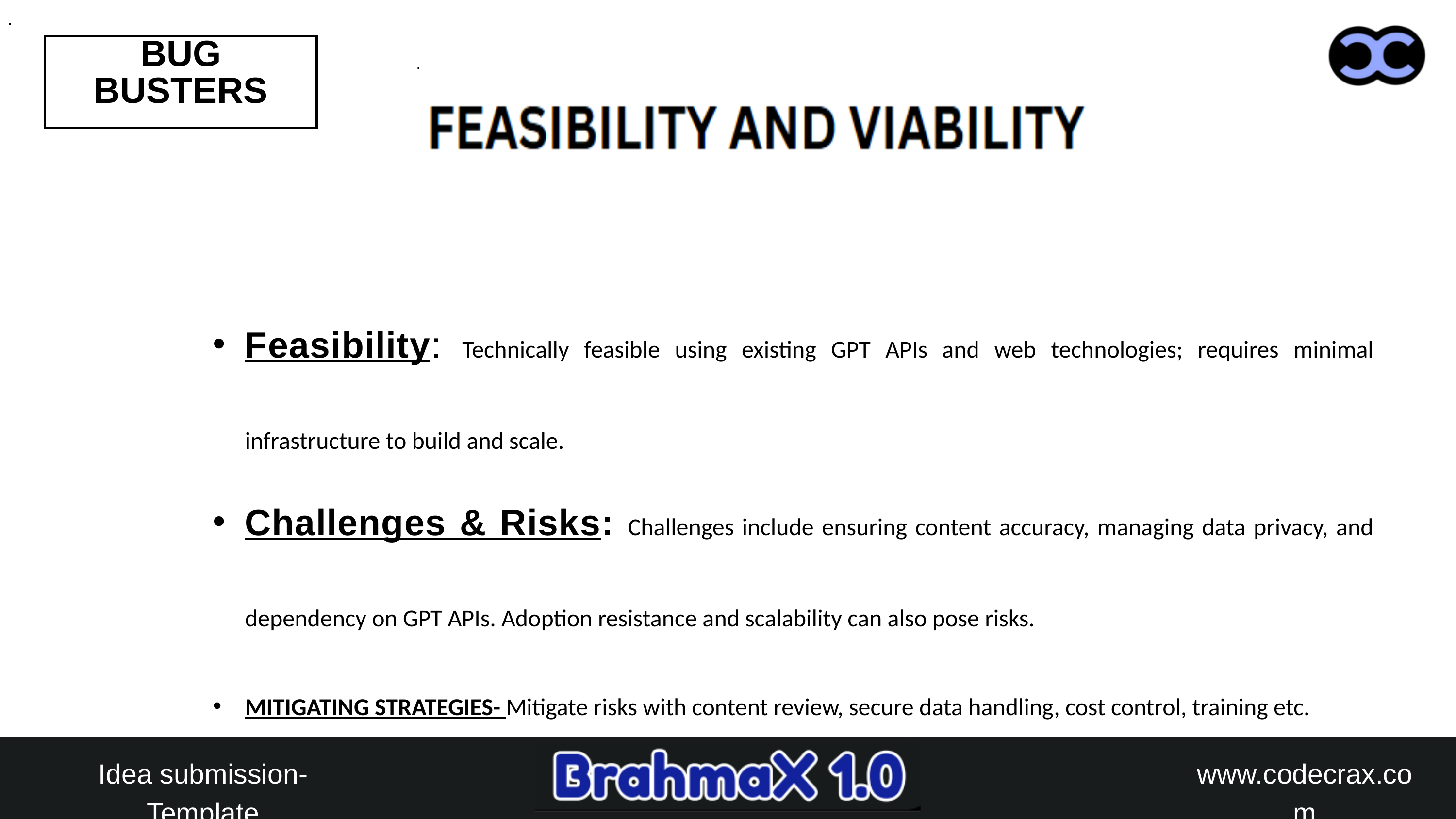

.

BUG BUSTERS
.

Feasibility: Technically feasible using existing GPT APIs and web technologies; requires minimal infrastructure to build and scale.
Challenges & Risks: Challenges include ensuring content accuracy, managing data privacy, and dependency on GPT APIs. Adoption resistance and scalability can also pose risks.
MITIGATING STRATEGIES- Mitigate risks with content review, secure data handling, cost control, training etc.

www.codecrax.com
Idea submission- Template